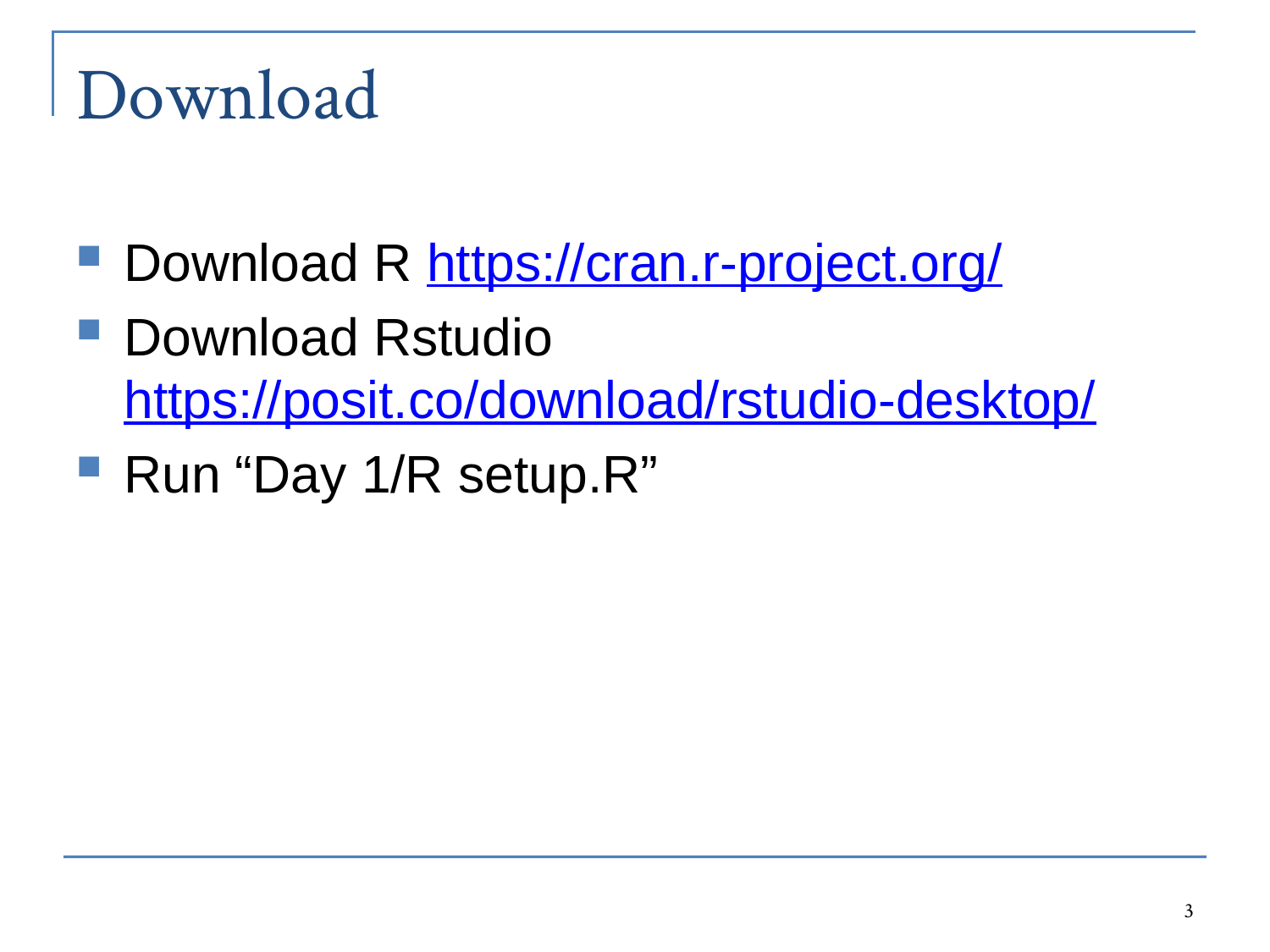

# Download
Download R https://cran.r-project.org/
Download Rstudio https://posit.co/download/rstudio-desktop/
Run “Day 1/R setup.R”
3